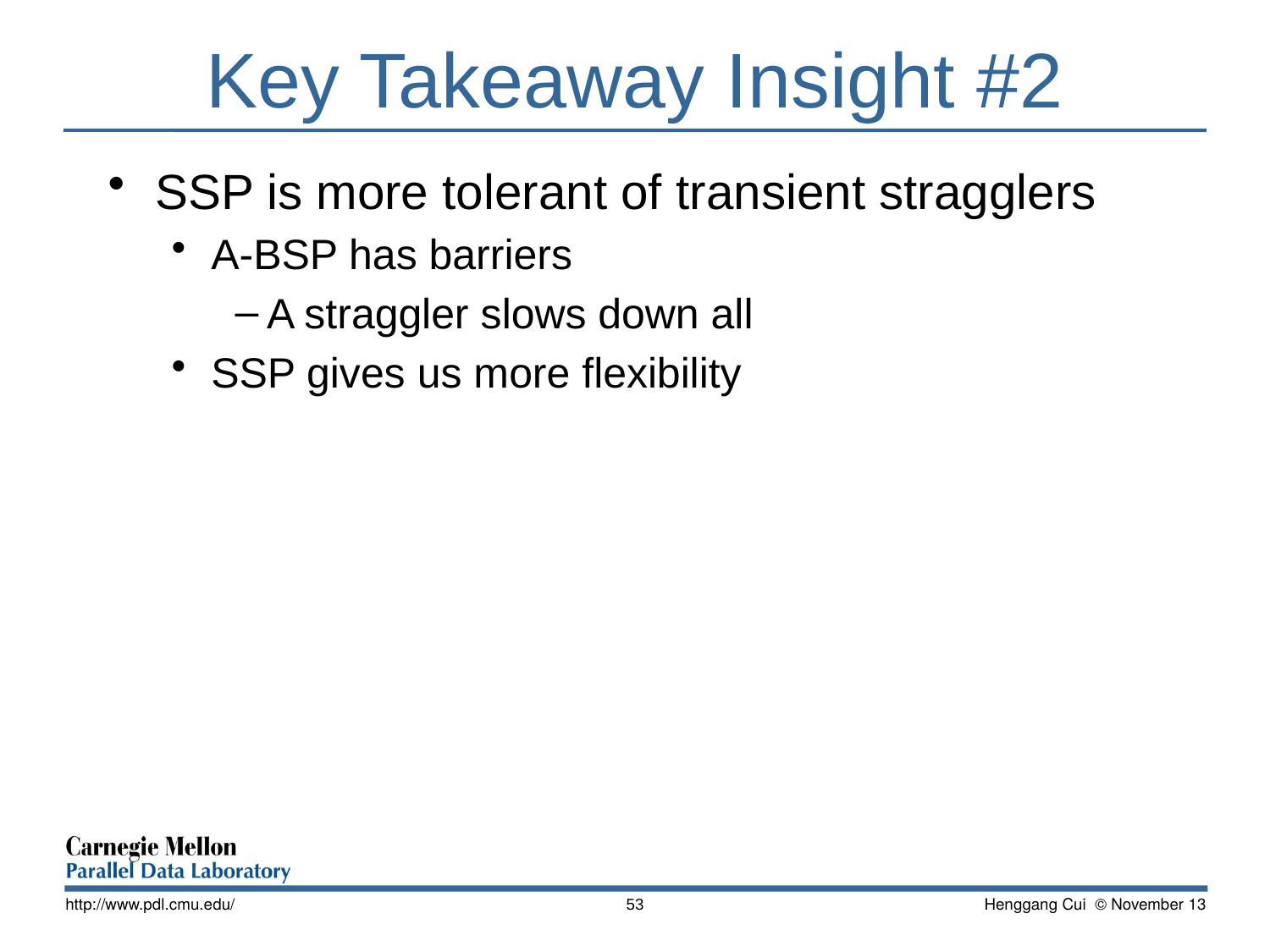

# Key Takeaway Insight #2
SSP is more tolerant of transient stragglers
A-BSP has barriers
A straggler slows down all
SSP gives us more flexibility

http://www.pdl.cmu.edu/
53
   Henggang Cui  © November 13